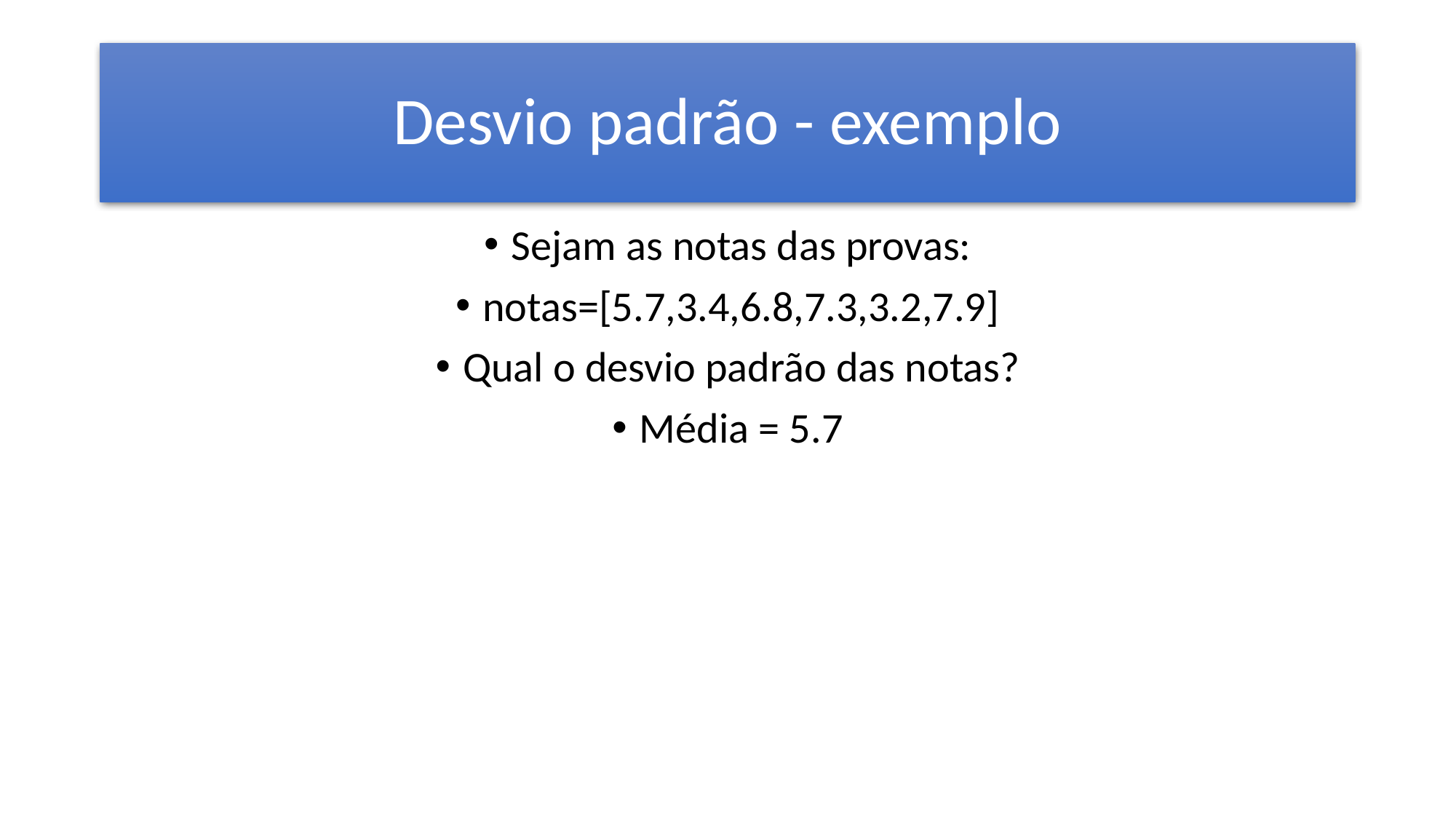

# Desvio padrão - exemplo
Sejam as notas das provas:
notas=[5.7,3.4,6.8,7.3,3.2,7.9]
Qual o desvio padrão das notas?
Média = 5.7